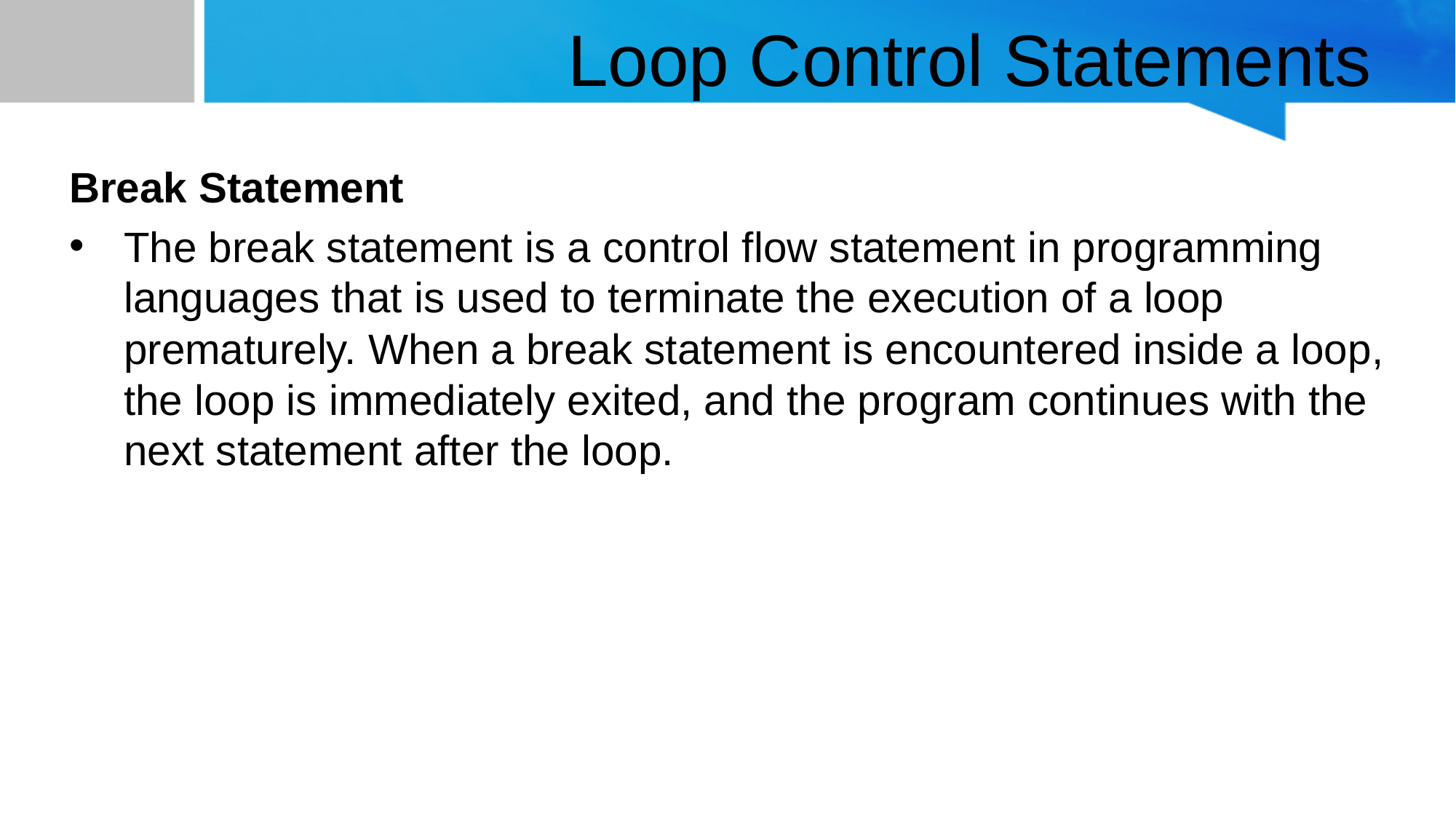

# Loop Control Statements
Break Statement
The break statement is a control flow statement in programming languages that is used to terminate the execution of a loop prematurely. When a break statement is encountered inside a loop, the loop is immediately exited, and the program continues with the next statement after the loop.